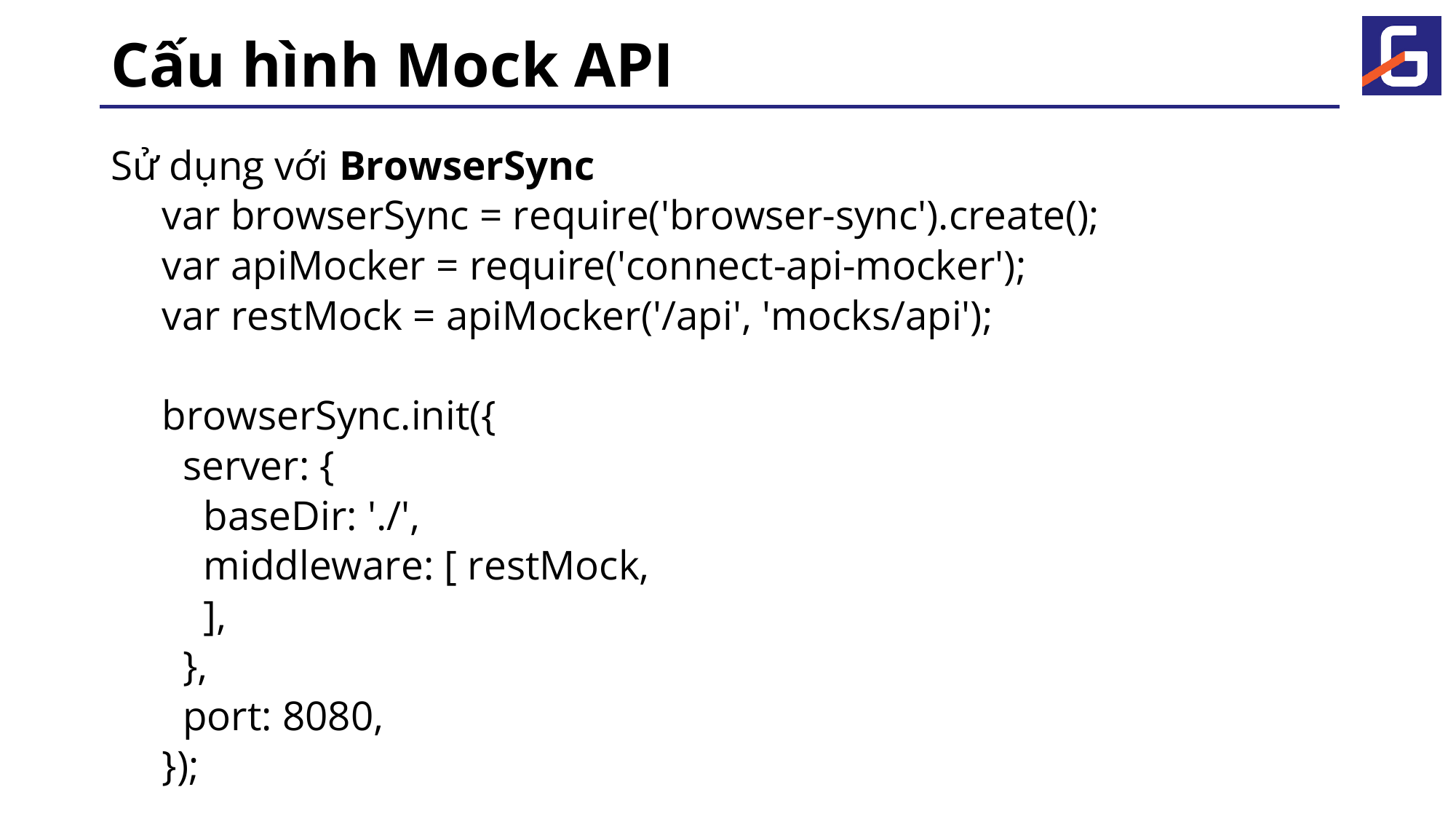

# Cấu hình Mock API
Sử dụng với BrowserSync
var browserSync = require('browser-sync').create();
var apiMocker = require('connect-api-mocker');
var restMock = apiMocker('/api', 'mocks/api');

browserSync.init({
  server: {
    baseDir: './',
    middleware: [ restMock,
    ],
  },
  port: 8080,
});